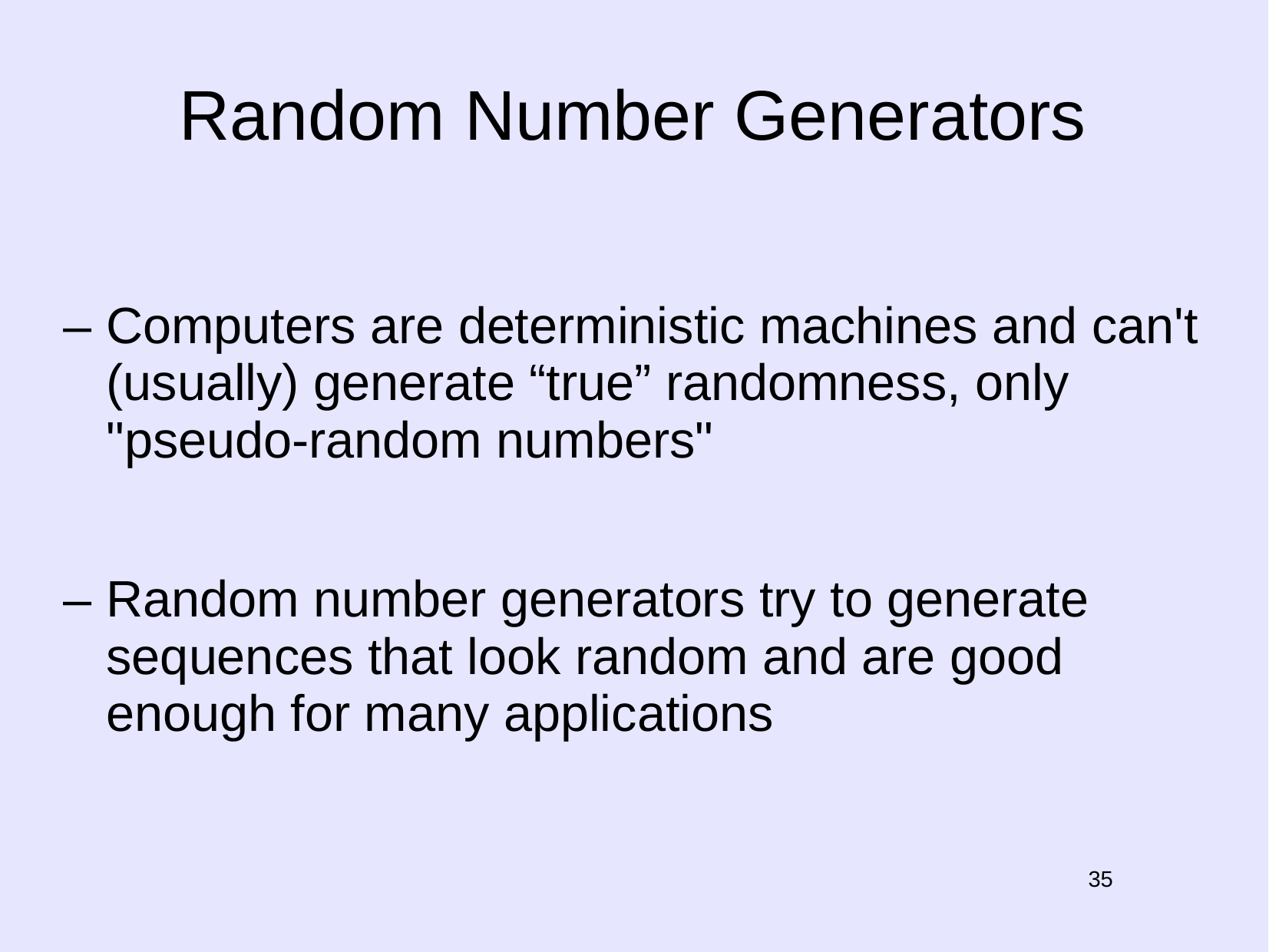

# Random Number Generators
– Computers are deterministic machines and can't (usually) generate “true” randomness, only "pseudo-random numbers"

– Random number generators try to generate sequences that look random and are good enough for many applications
35